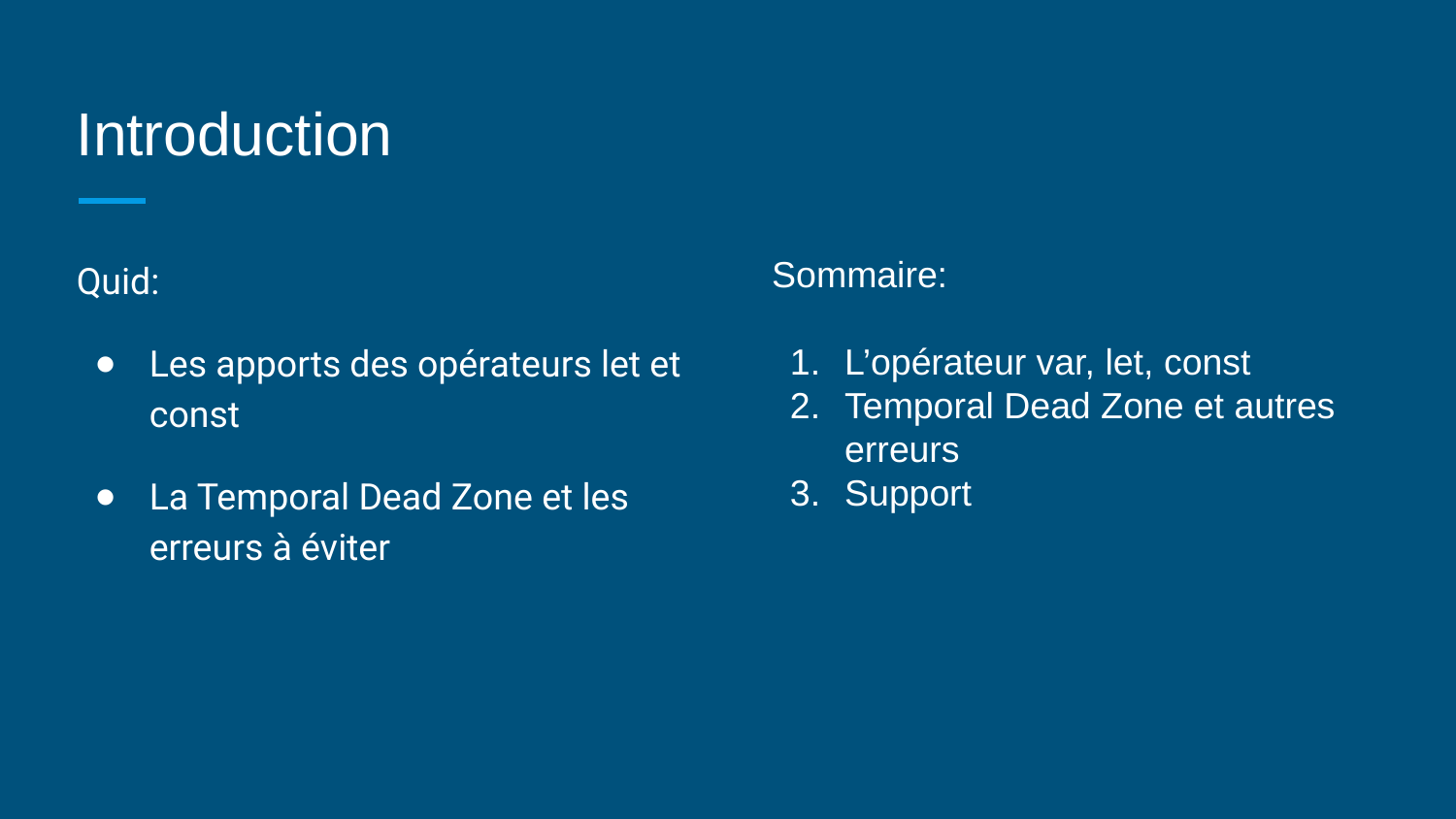

# Introduction
Quid:
Les apports des opérateurs let et const
La Temporal Dead Zone et les erreurs à éviter
Sommaire:

L’opérateur var, let, const
Temporal Dead Zone et autres erreurs
Support